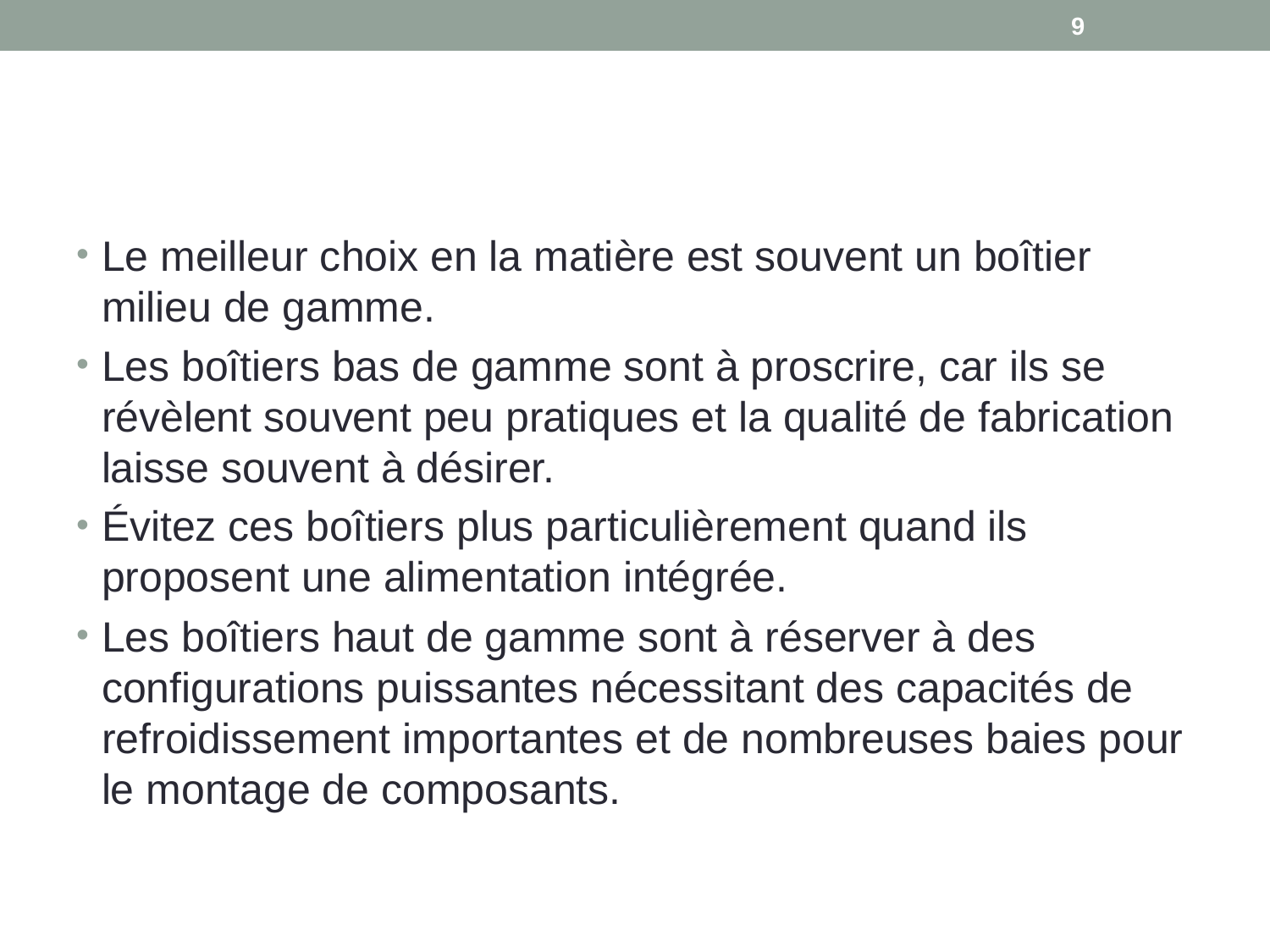

9
#
Le meilleur choix en la matière est souvent un boîtier milieu de gamme.
Les boîtiers bas de gamme sont à proscrire, car ils se révèlent souvent peu pratiques et la qualité de fabrication laisse souvent à désirer.
Évitez ces boîtiers plus particulièrement quand ils proposent une alimentation intégrée.
Les boîtiers haut de gamme sont à réserver à des configurations puissantes nécessitant des capacités de refroidissement importantes et de nombreuses baies pour le montage de composants.